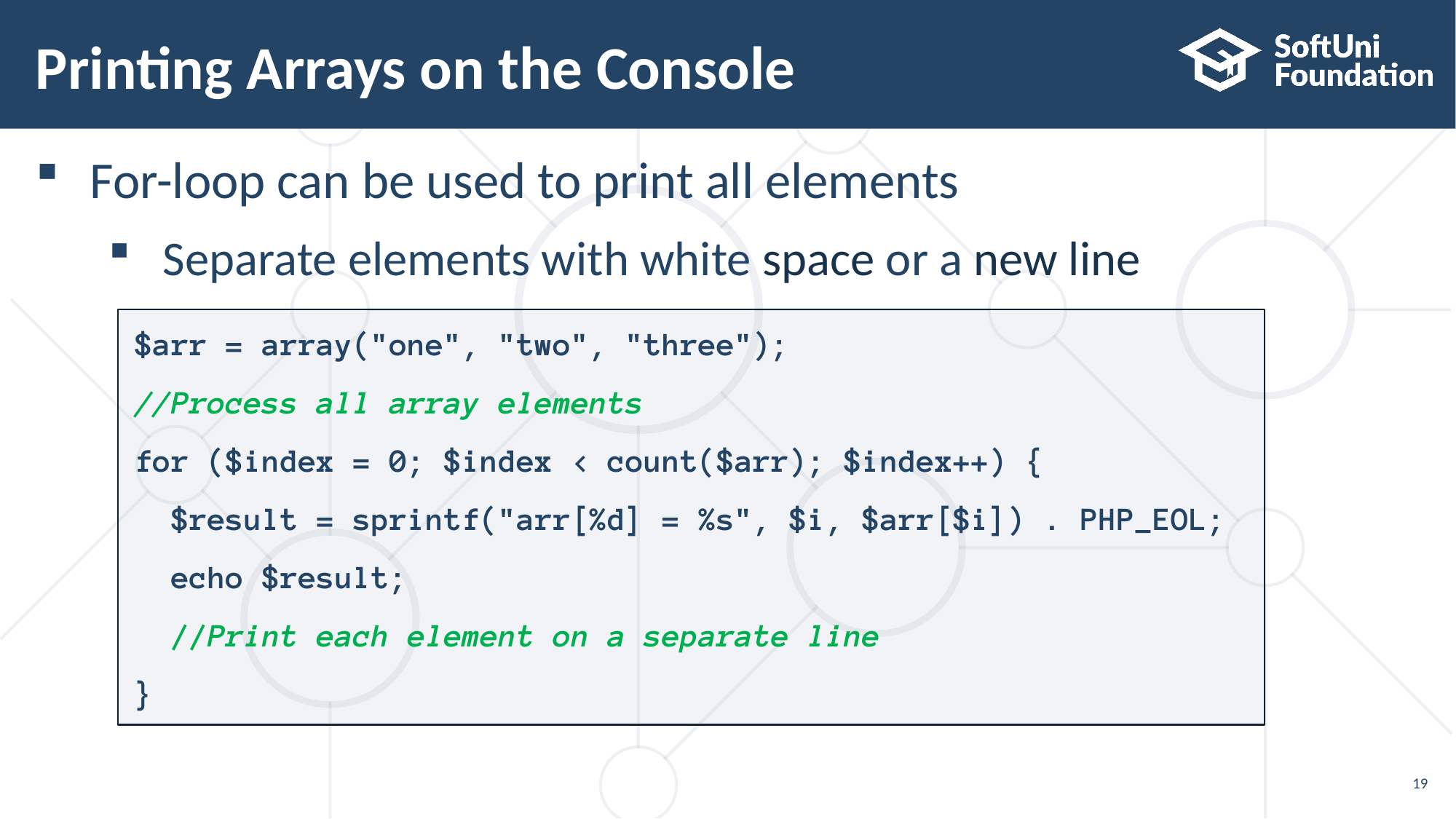

# Printing Arrays on the Console
For-loop can be used to print all elements
Separate elements with white space or a new line
$arr = array("one", "two", "three");
//Process all array elements
for ($index = 0; $index < count($arr); $index++) {
  $result = sprintf("arr[%d] = %s", $i, $arr[$i]) . PHP_EOL;
  echo $result;
  //Print each element on a separate line
}
19